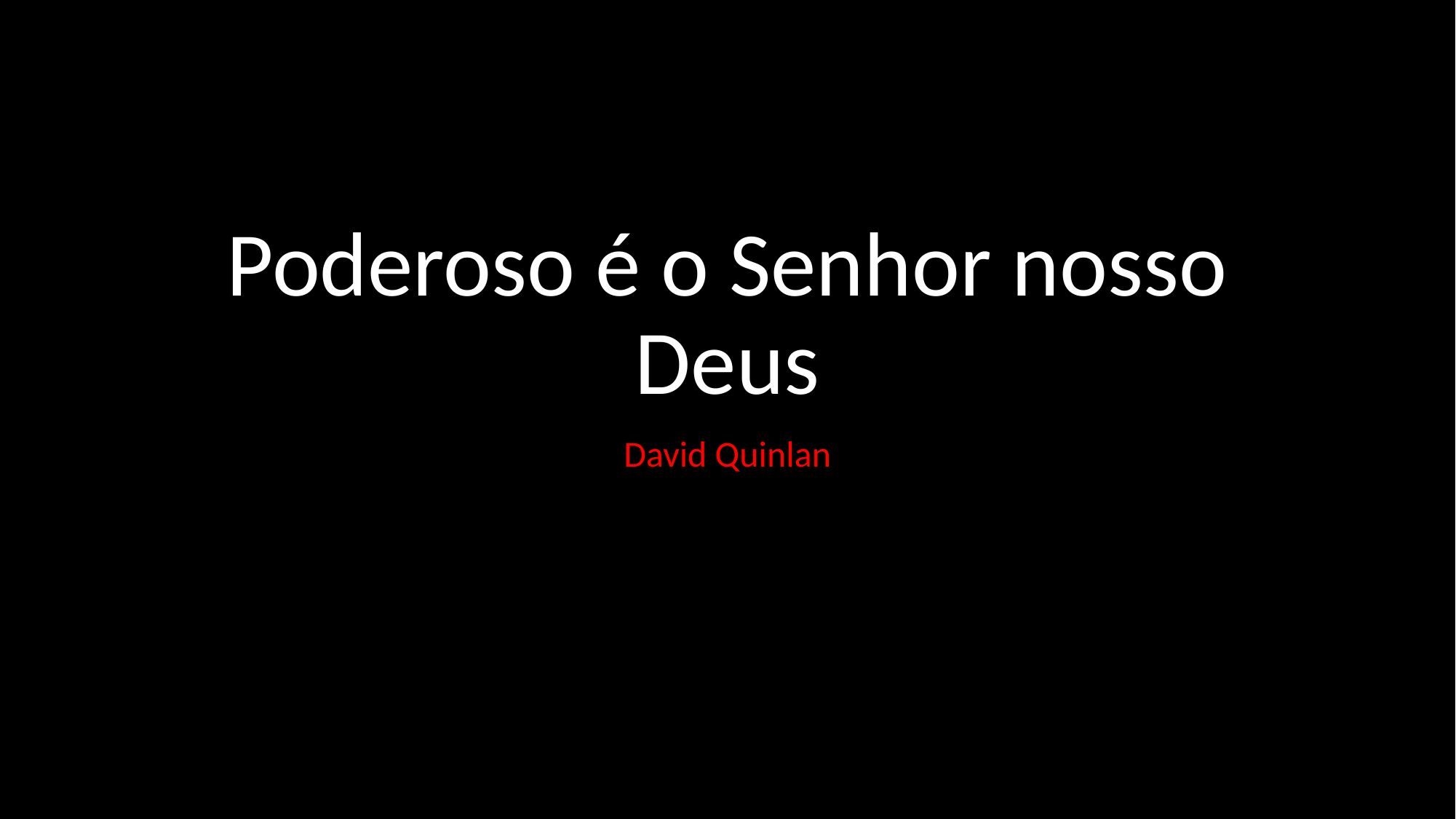

# Poderoso é o Senhor nosso Deus
David Quinlan